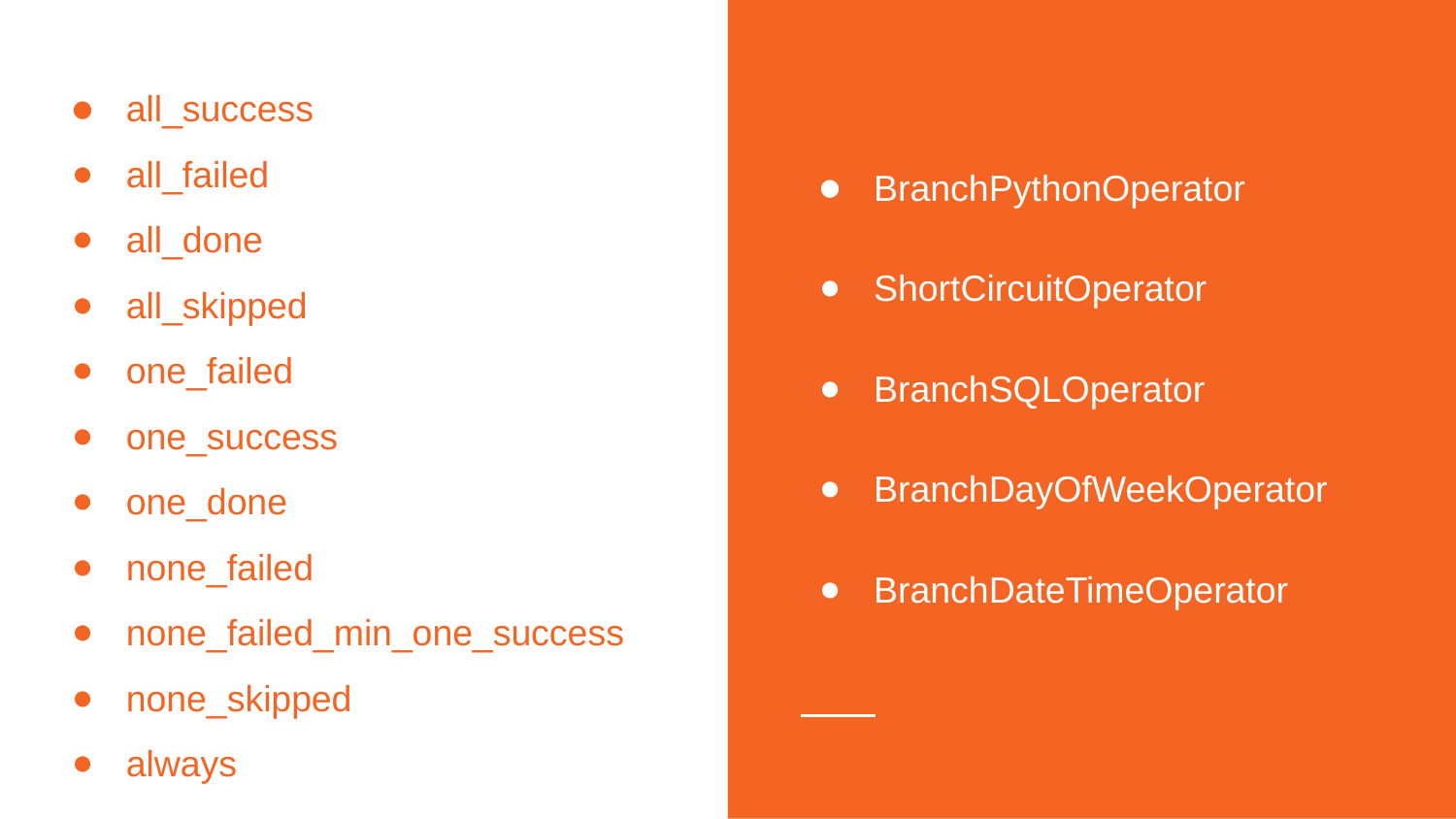

all_success
all_failed
all_done
all_skipped
one_failed
one_success
one_done
none_failed
none_failed_min_one_success
none_skipped
always

BranchPythonOperator

ShortCircuitOperator

BranchSQLOperator

BranchDayOfWeekOperator

BranchDateTimeOperator